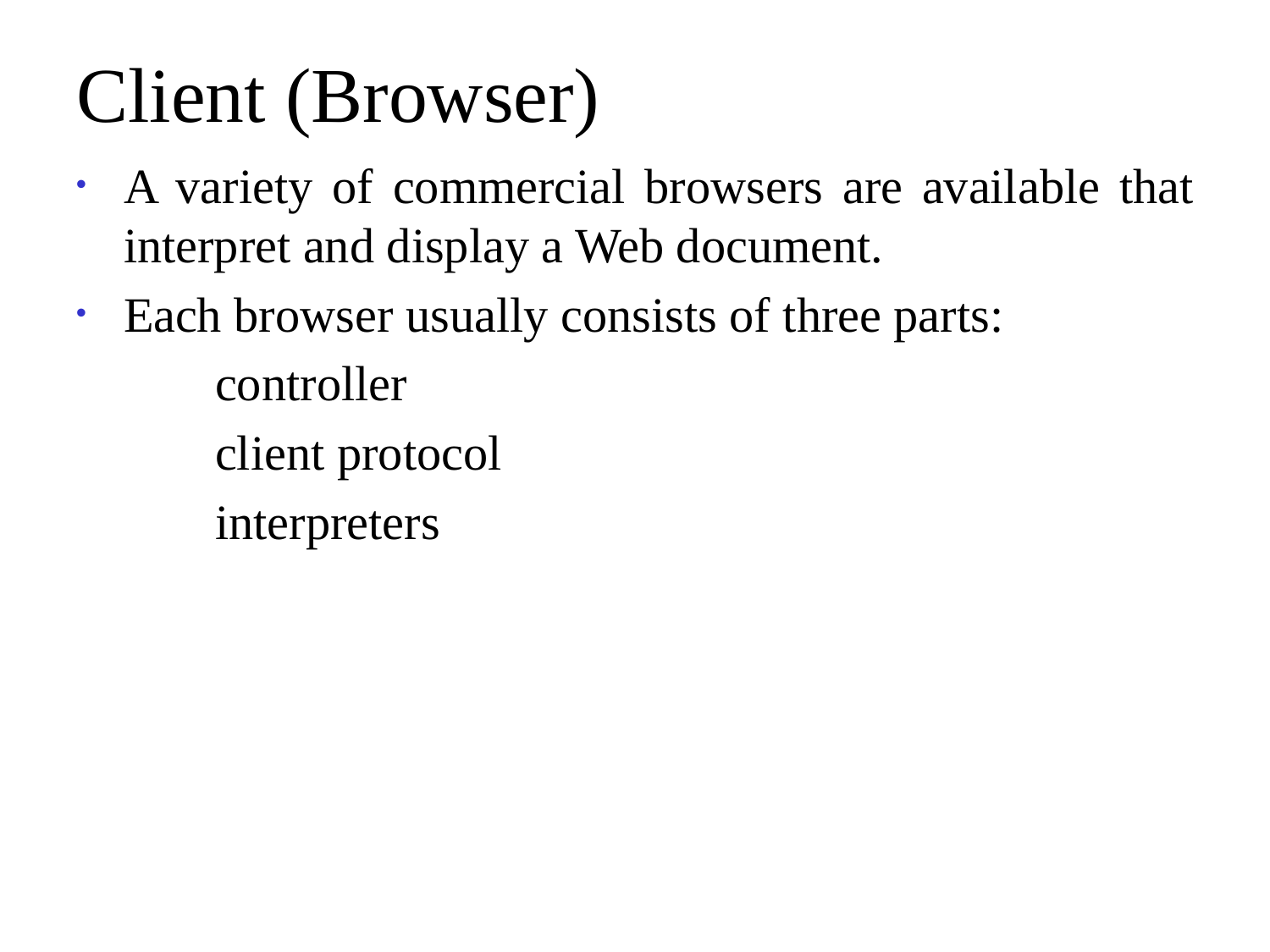

# Client (Browser)
A variety of commercial browsers are available that interpret and display a Web document.
Each browser usually consists of three parts:
	 controller
	 client protocol
	 interpreters